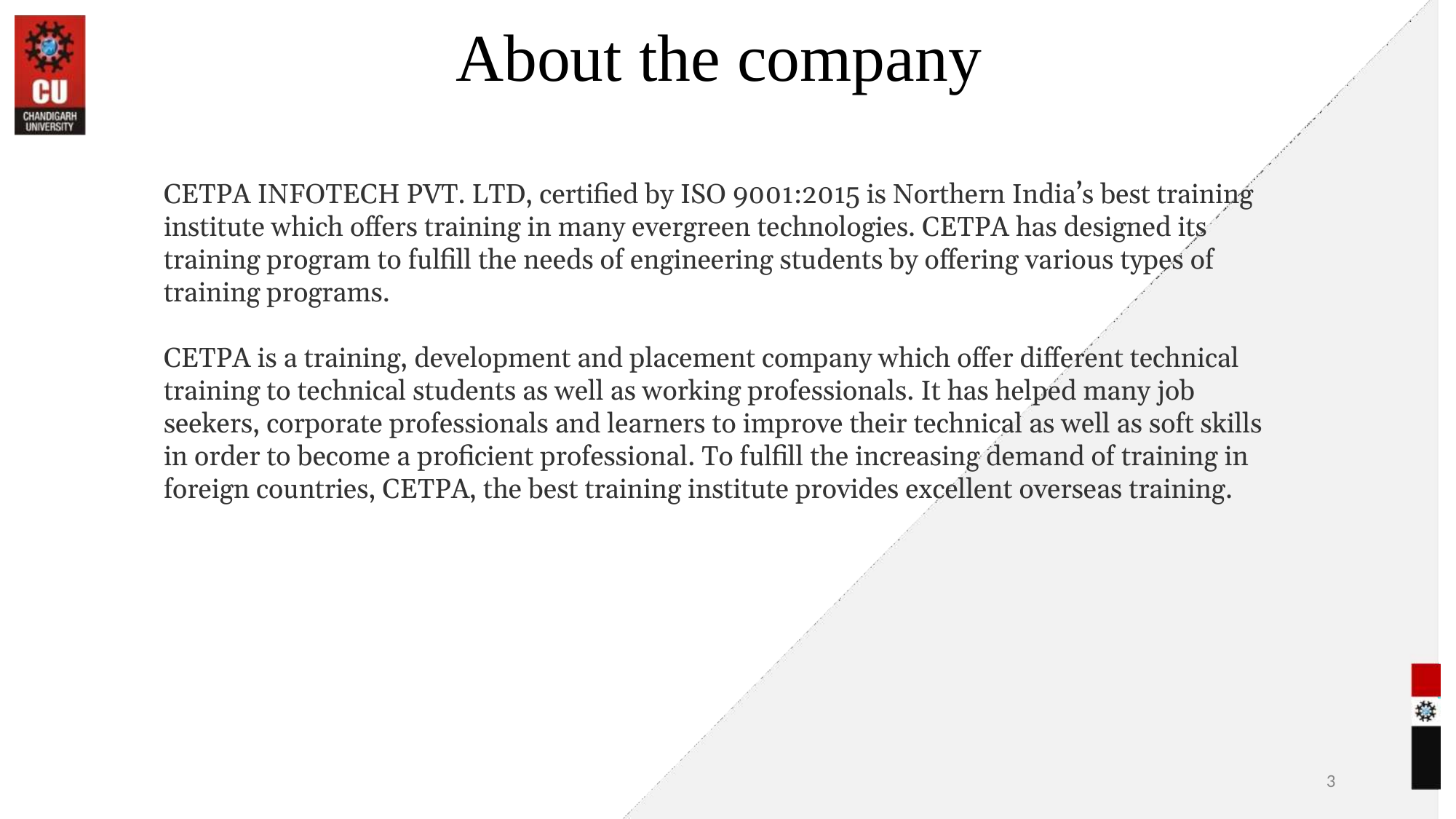

# About the company
CETPA INFOTECH PVT. LTD, certified by ISO 9001:2015 is Northern India’s best training institute which offers training in many evergreen technologies. CETPA has designed its training program to fulfill the needs of engineering students by offering various types of training programs.

CETPA is a training, development and placement company which offer different technical training to technical students as well as working professionals. It has helped many job seekers, corporate professionals and learners to improve their technical as well as soft skills in order to become a proficient professional. To fulfill the increasing demand of training in foreign countries, CETPA, the best training institute provides excellent overseas training.
3